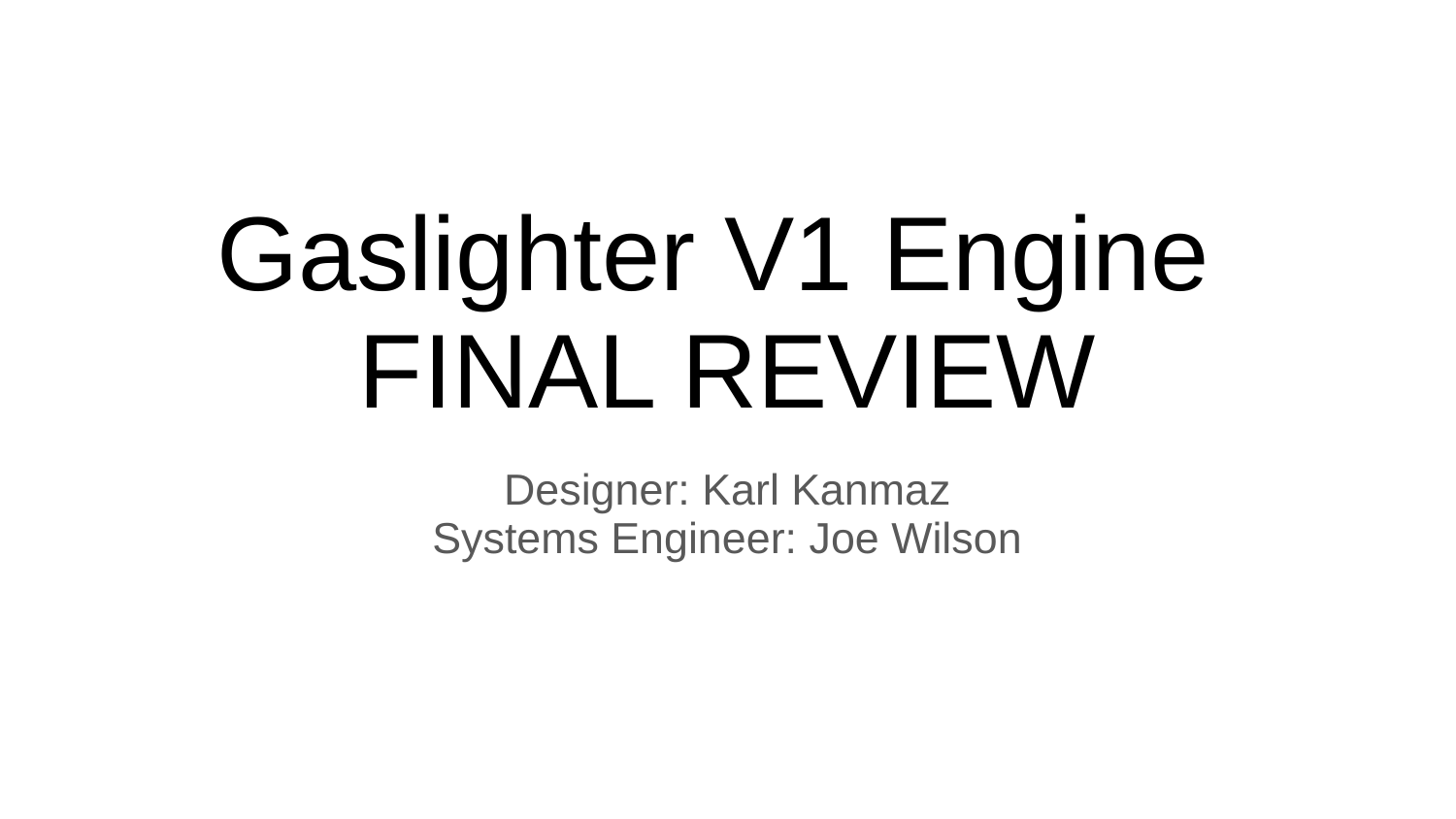

# Gaslighter V1 Engine
FINAL REVIEW
Designer: Karl Kanmaz
Systems Engineer: Joe Wilson